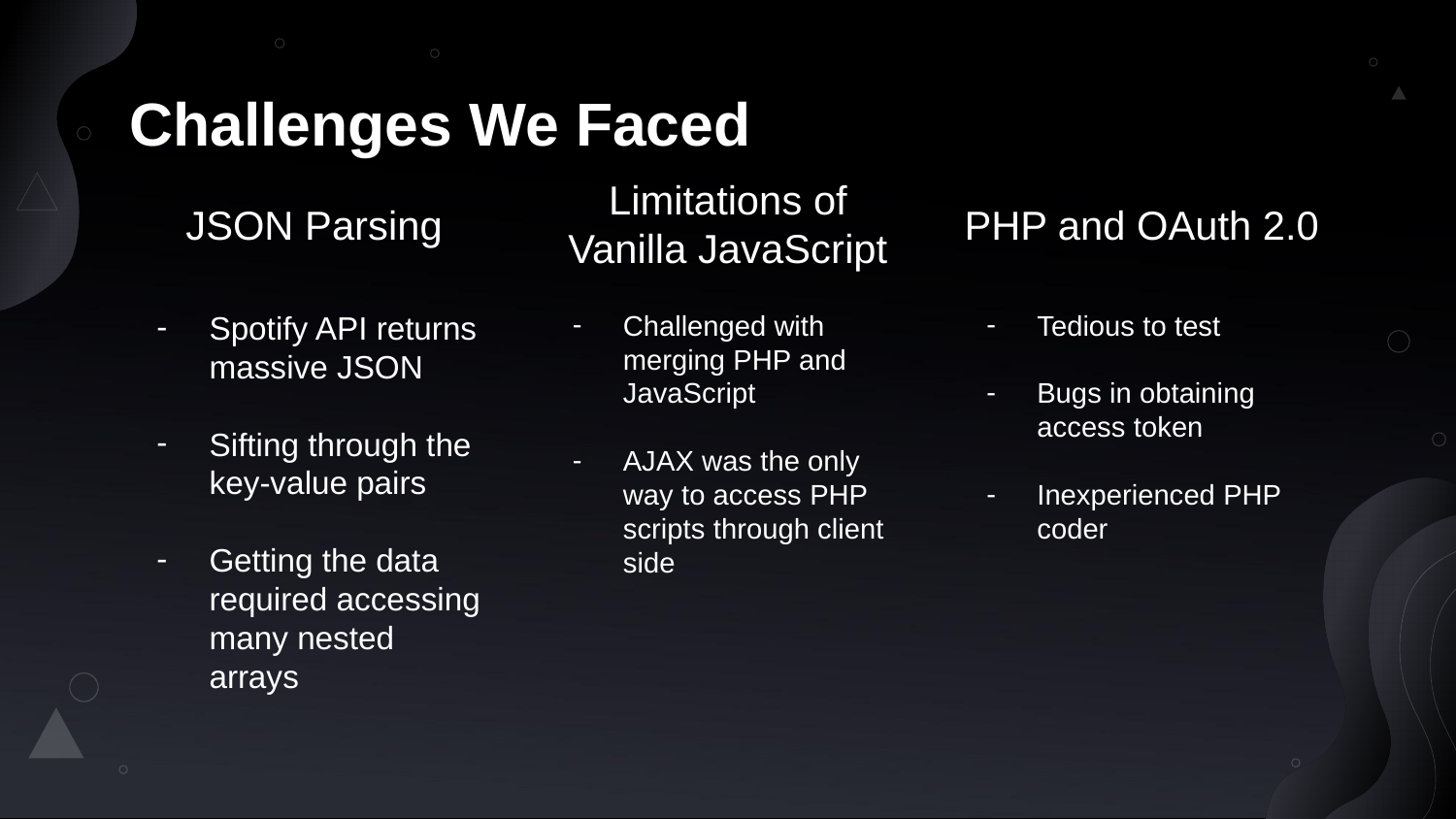

# Challenges We Faced
Limitations of Vanilla JavaScript
JSON Parsing

PHP and OAuth 2.0

Spotify API returns massive JSON

Sifting through the key-value pairs

Getting the data required accessing many nested arrays
Challenged with merging PHP and JavaScript

AJAX was the only way to access PHP scripts through client side
Tedious to test

Bugs in obtaining access token

Inexperienced PHP coder